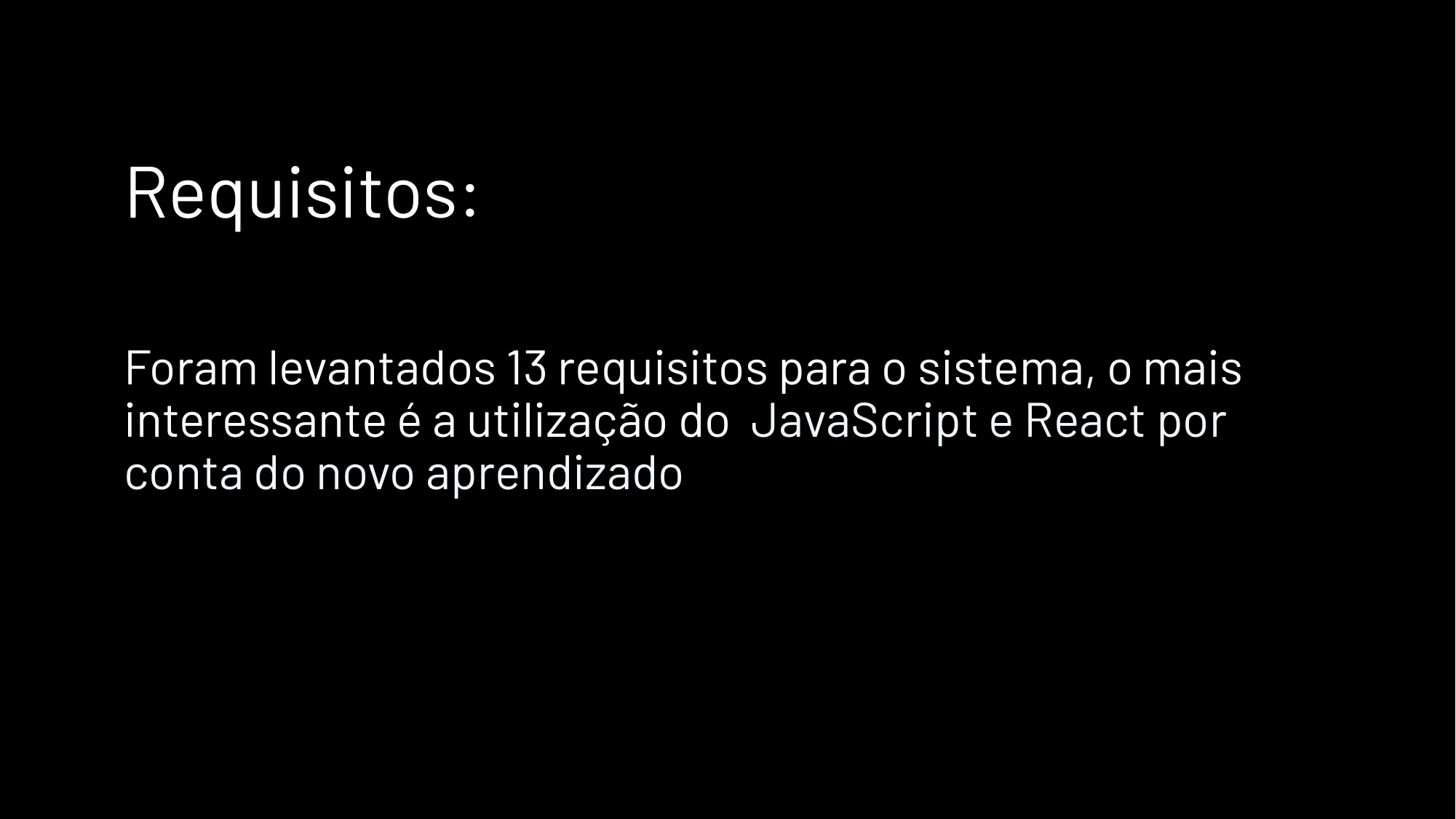

Requisitos:

Foram levantados 13 requisitos para o sistema, o mais interessante é a utilização do  JavaScript e React por conta do novo aprendizado